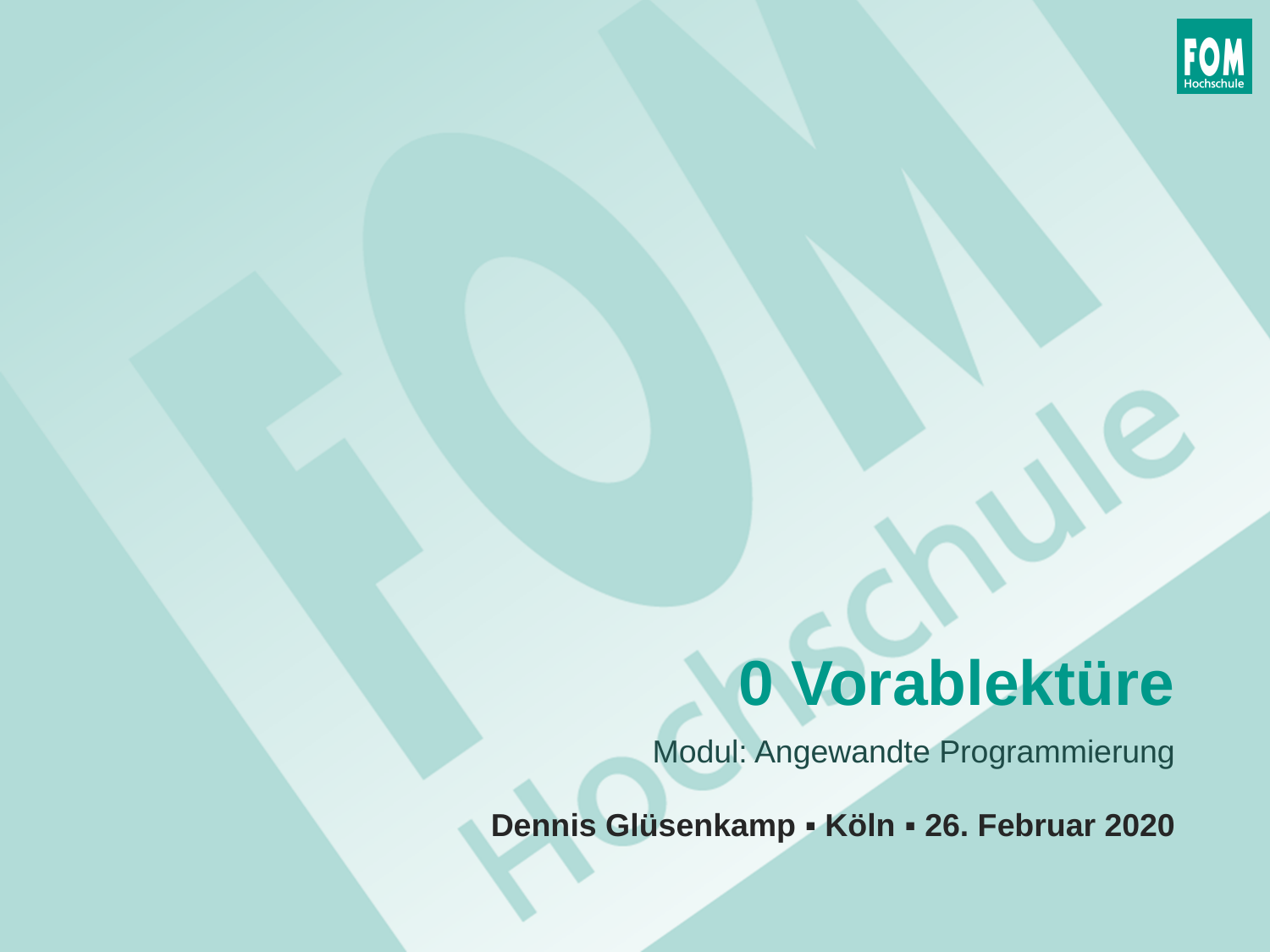

0 Vorablektüre
Modul: Angewandte Programmierung
Dennis Glüsenkamp ▪ Köln ▪ 26. Februar 2020